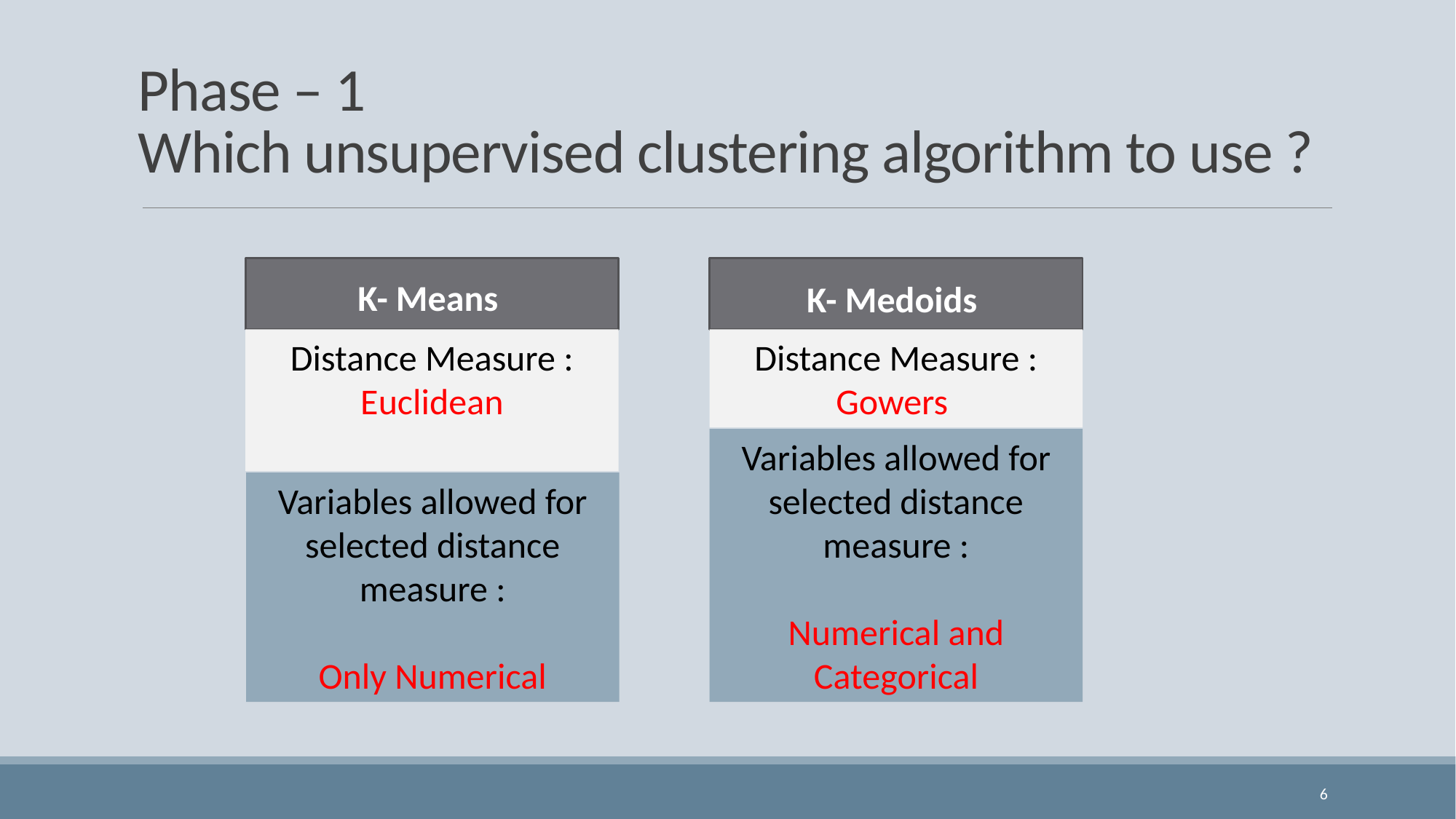

# Phase – 1 Which unsupervised clustering algorithm to use ?

K- Means
K- Medoids
Distance Measure : Euclidean

Distance Measure : Gowers
Variables allowed for selected distance measure :
Numerical and Categorical
Variables allowed for selected distance measure :
Only Numerical
6